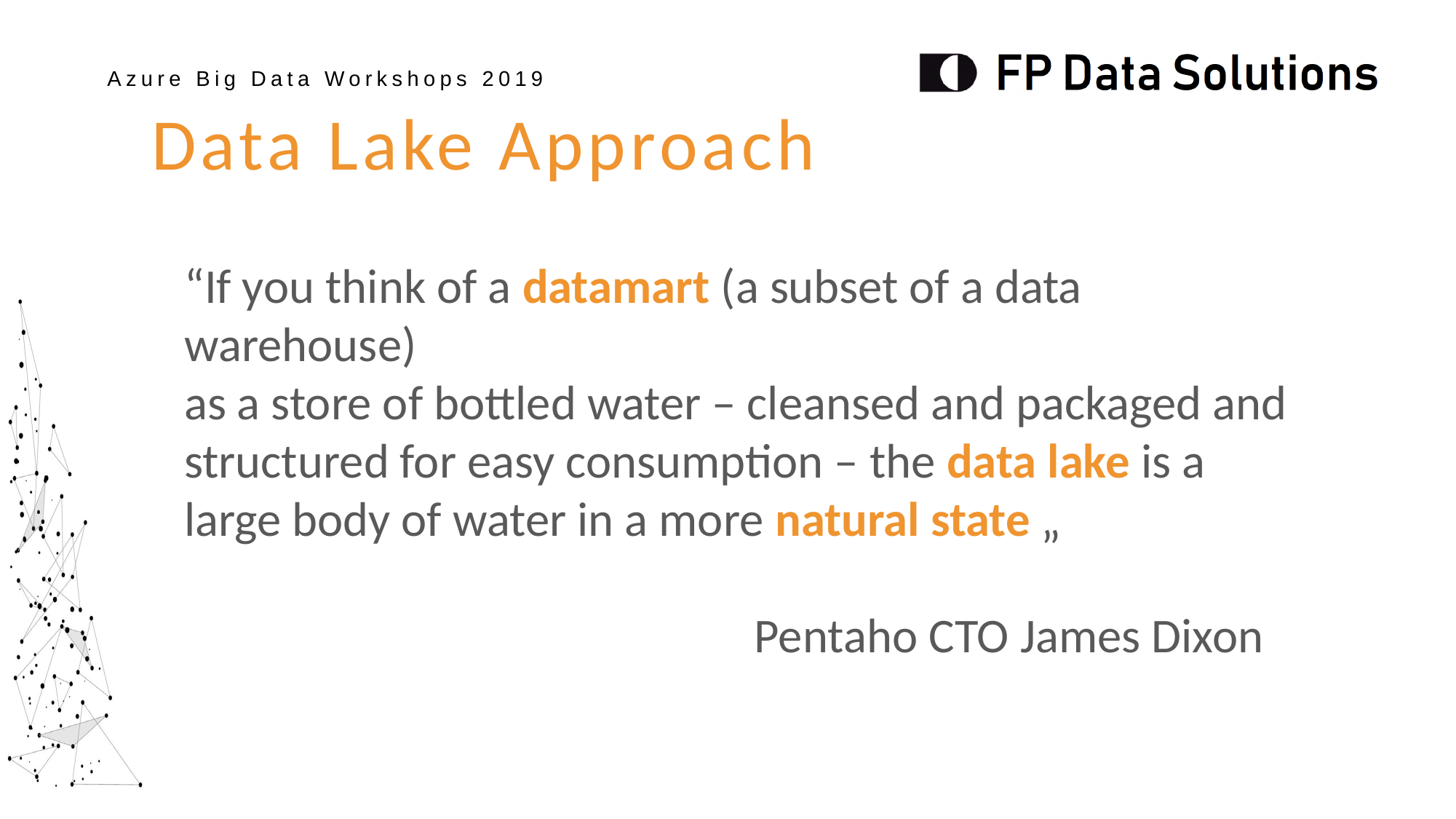

Data Lake Approach
“If you think of a datamart (a subset of a data warehouse)
as a store of bottled water – cleansed and packaged and structured for easy consumption – the data lake is a large body of water in a more natural state „

					Pentaho CTO James Dixon